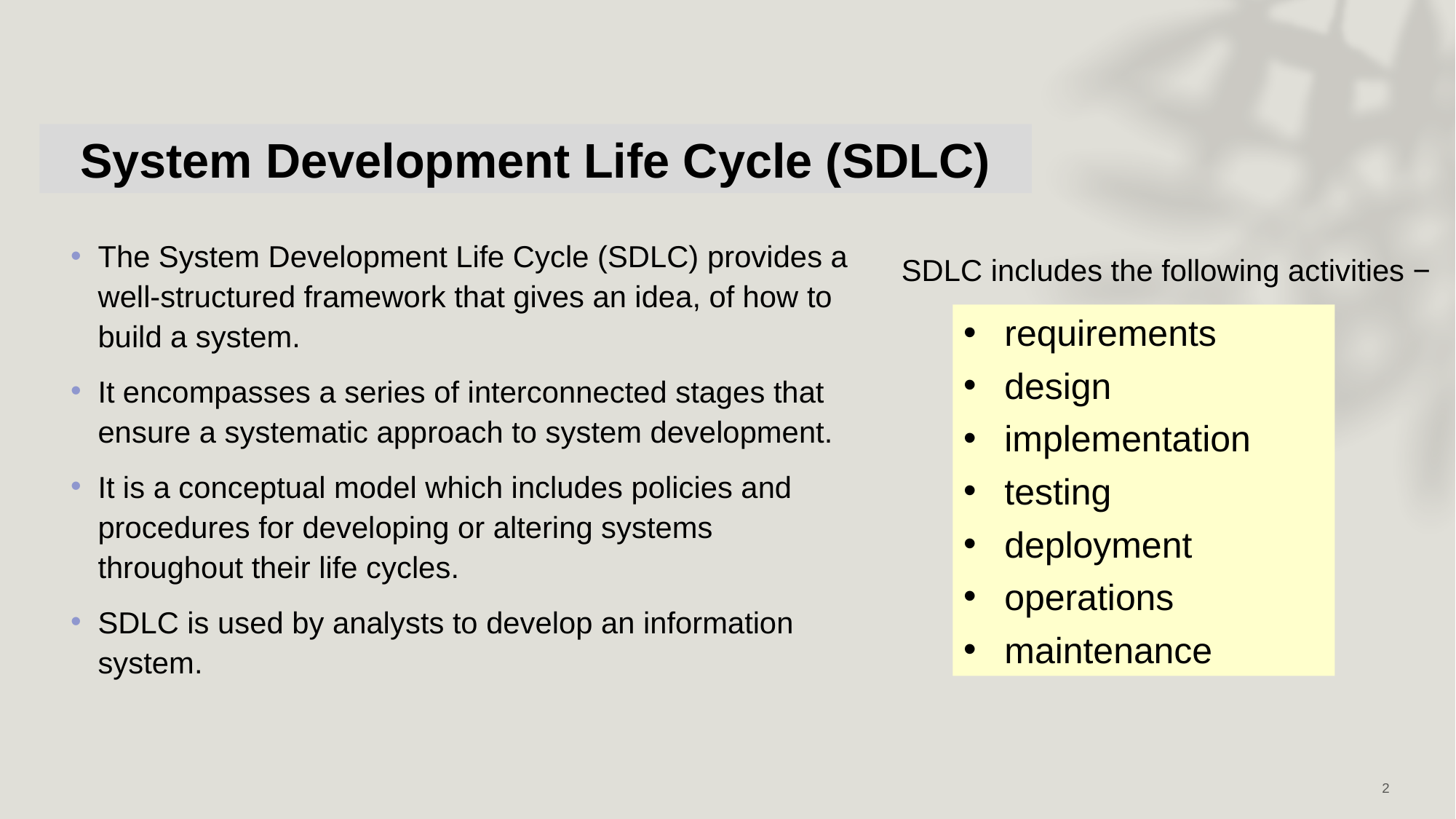

System Development Life Cycle (SDLC)
The System Development Life Cycle (SDLC) provides a well-structured framework that gives an idea, of how to build a system.
It encompasses a series of interconnected stages that ensure a systematic approach to system development.
It is a conceptual model which includes policies and procedures for developing or altering systems throughout their life cycles.
SDLC is used by analysts to develop an information system.
SDLC includes the following activities −
requirements
design
implementation
testing
deployment
operations
maintenance
2